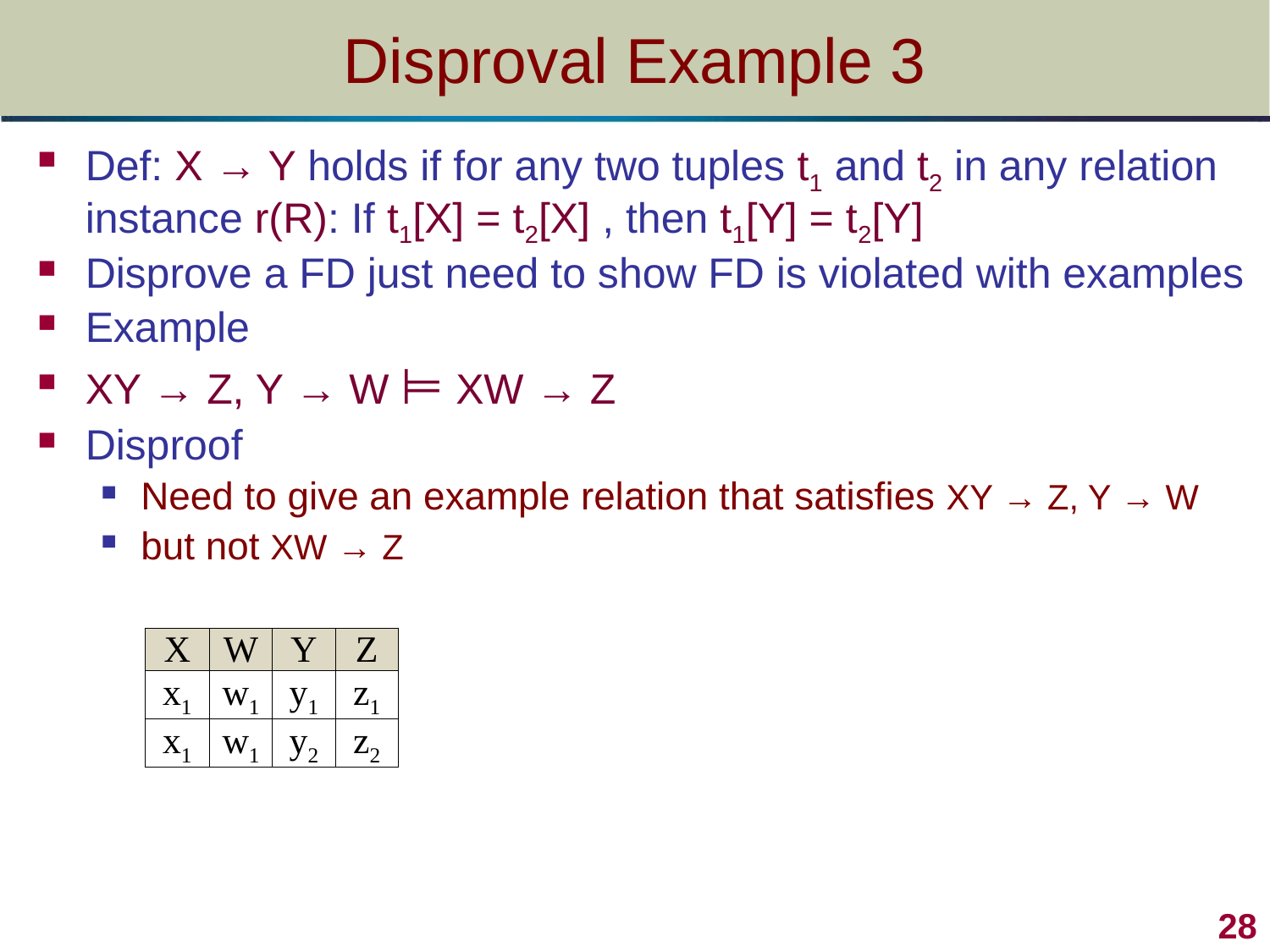

# Disproval Example 3
Def: X → Y holds if for any two tuples t1 and t2 in any relation instance r(R): If t1[X] = t2[X] , then t1[Y] = t2[Y]
Disprove a FD just need to show FD is violated with examples
Example
XY → Z, Y → W ⊨ XW → Z
Disproof
Need to give an example relation that satisfies XY → Z, Y → W
but not XW → Z
| X | W | Y | Z |
| --- | --- | --- | --- |
| x1 | w1 | y1 | z1 |
| x1 | w1 | y2 | z2 |
28